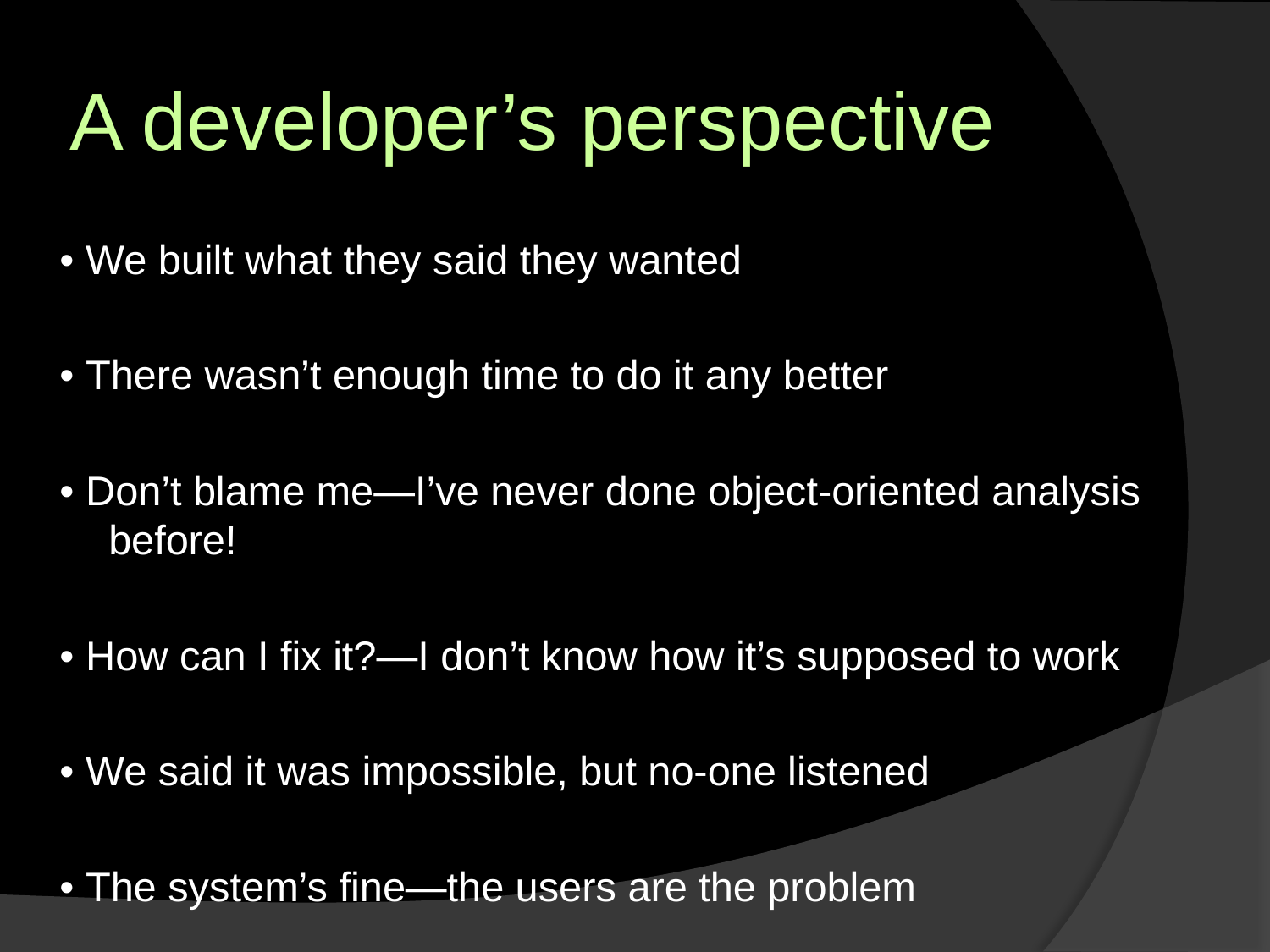

# A developer’s perspective

• We built what they said they wanted

• There wasn’t enough time to do it any better

• Don’t blame me—I’ve never done object-oriented analysis before!

• How can I fix it?—I don’t know how it’s supposed to work

• We said it was impossible, but no-one listened

• The system’s fine—the users are the problem